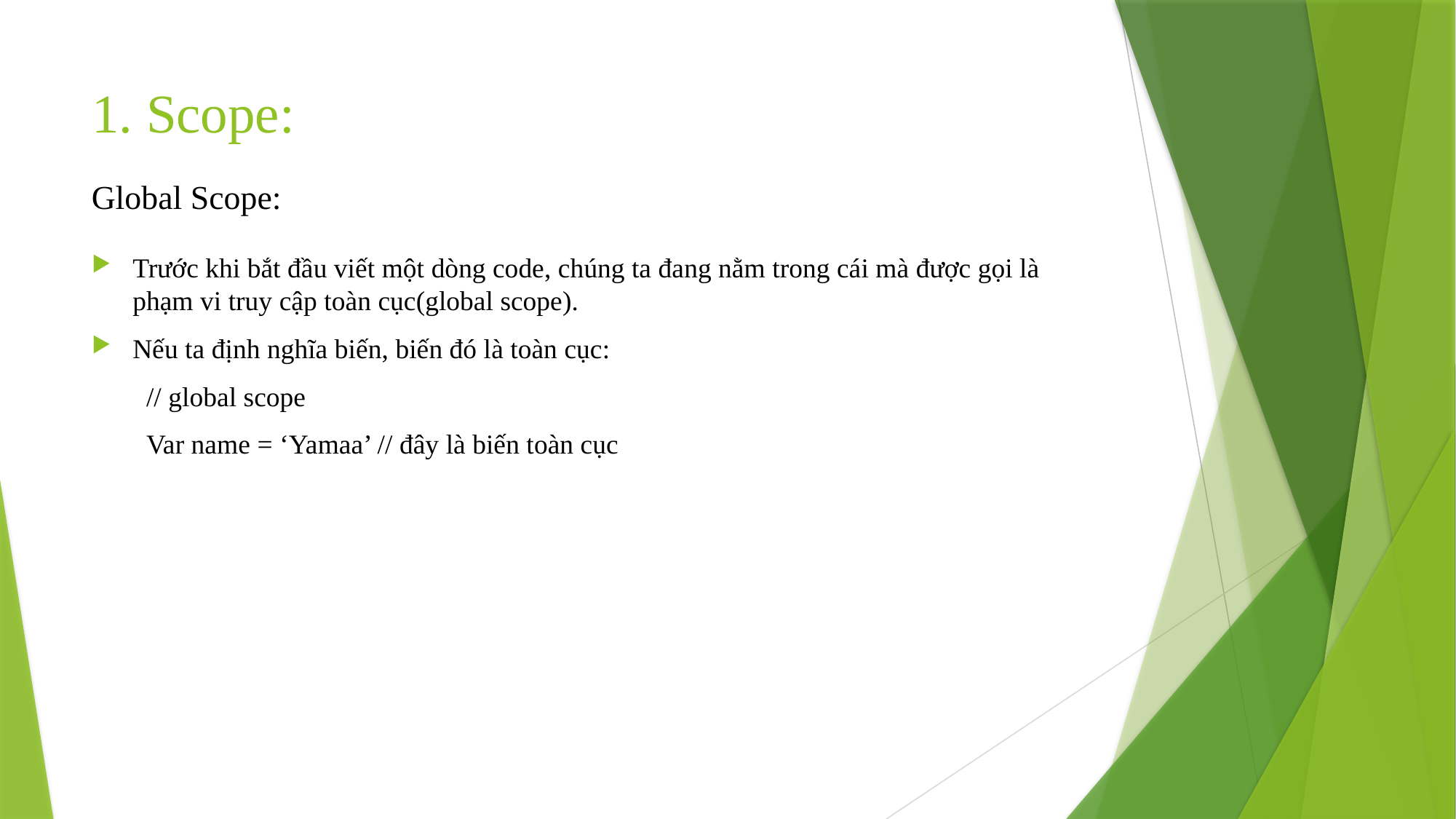

# 1. Scope:
Global Scope:
Trước khi bắt đầu viết một dòng code, chúng ta đang nằm trong cái mà được gọi là phạm vi truy cập toàn cục(global scope).
Nếu ta định nghĩa biến, biến đó là toàn cục:
// global scope
Var name = ‘Yamaa’ // đây là biến toàn cục